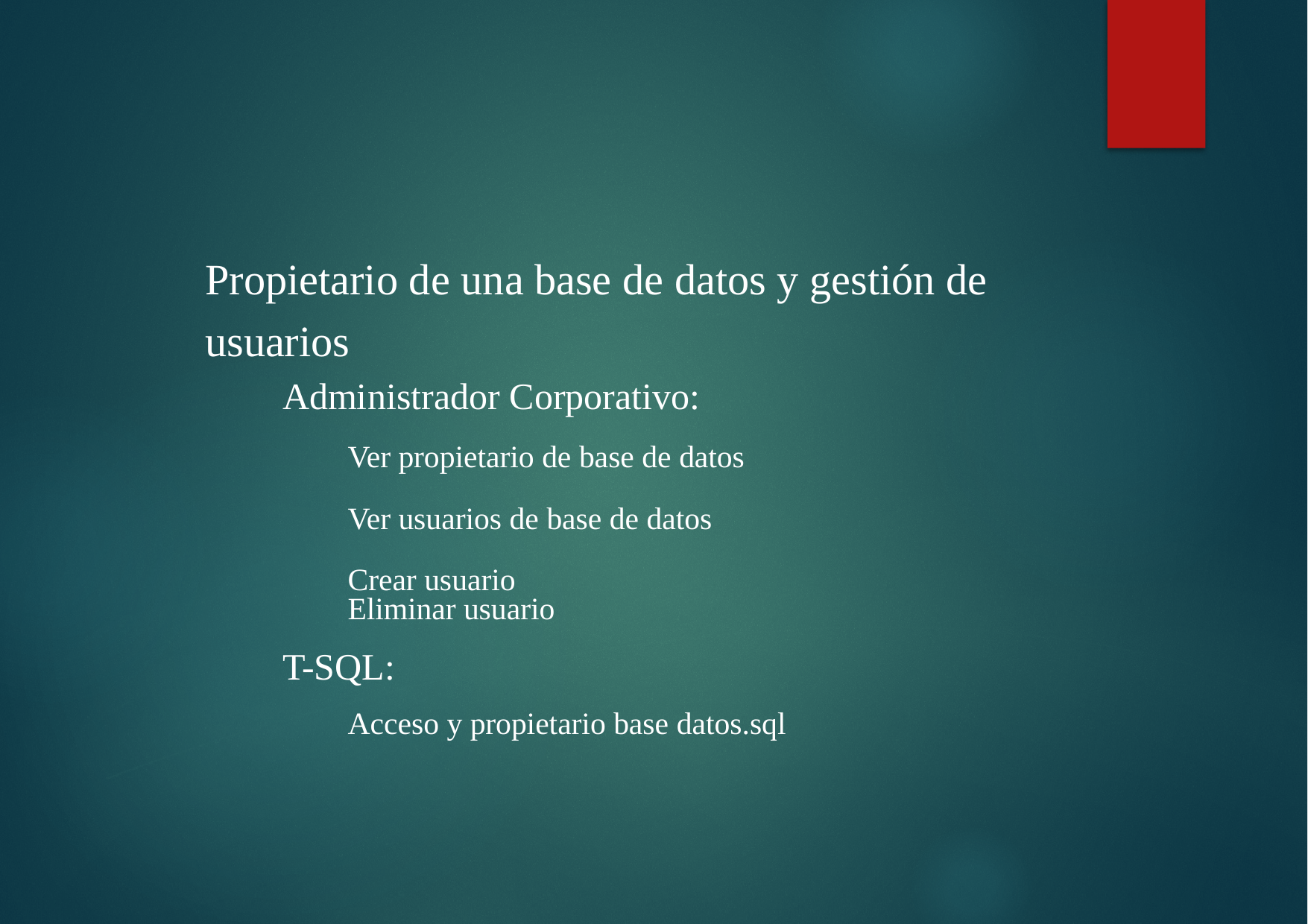

Propietario de una base de datos y gestión de
usuarios
Administrador Corporativo:
Ver propietario de base de datos

Ver usuarios de base de datos

Crear usuario
Eliminar usuario
T-SQL:
Acceso y propietario base datos.sql